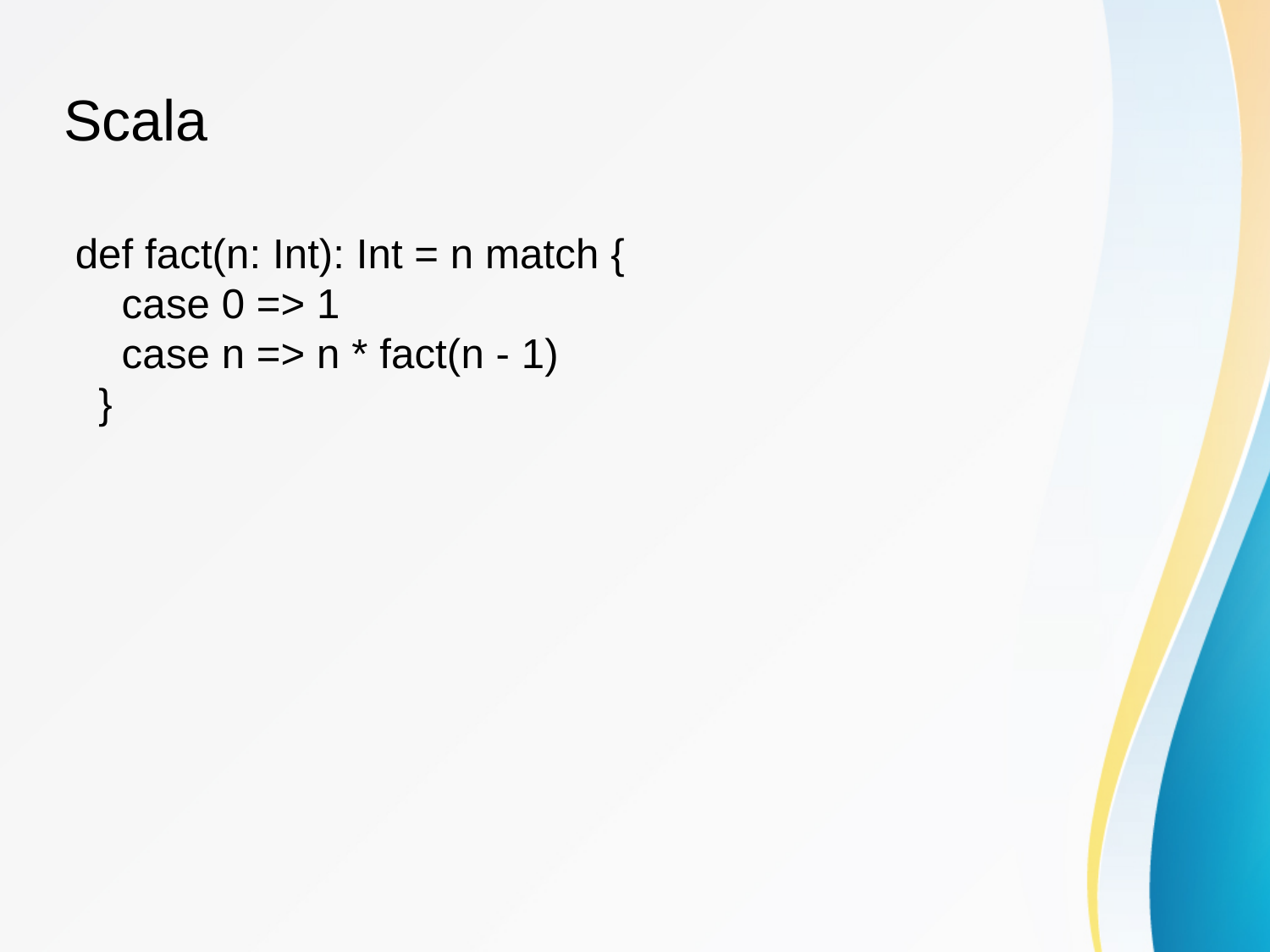

Scala
 def fact(n: Int): Int = n match {
     case 0 => 1
     case n => n * fact(n - 1)
   }